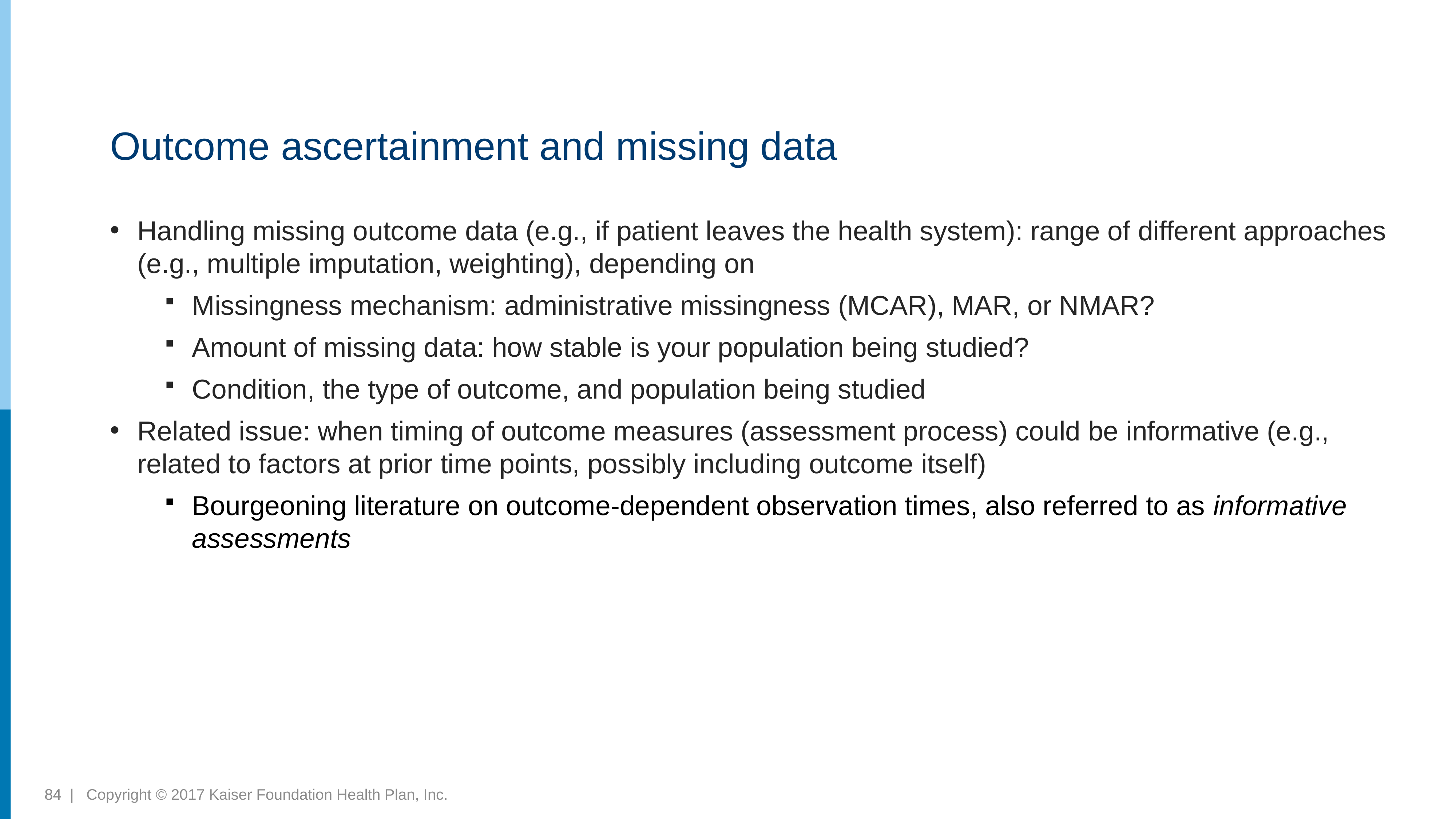

# Outcome ascertainment and missing data
Handling missing outcome data (e.g., if patient leaves the health system): range of different approaches (e.g., multiple imputation, weighting), depending on
Missingness mechanism: administrative missingness (MCAR), MAR, or NMAR?
Amount of missing data: how stable is your population being studied?
Condition, the type of outcome, and population being studied
Related issue: when timing of outcome measures (assessment process) could be informative (e.g., related to factors at prior time points, possibly including outcome itself)
Bourgeoning literature on outcome-dependent observation times, also referred to as informative assessments
84